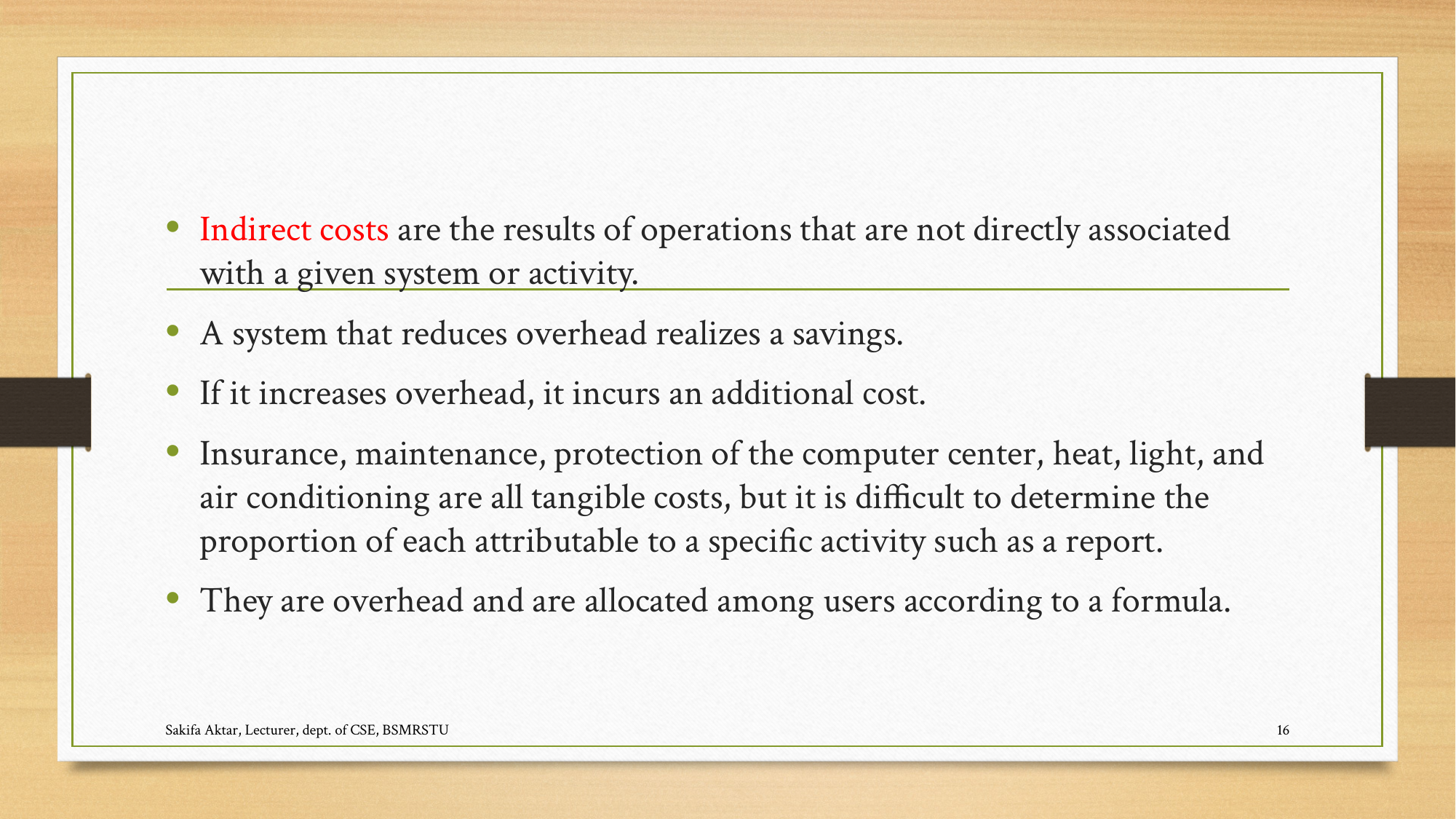

Indirect costs are the results of operations that are not directly associated with a given system or activity.
A system that reduces overhead realizes a savings.
If it increases overhead, it incurs an additional cost.
Insurance, maintenance, protection of the computer center, heat, light, and air conditioning are all tangible costs, but it is difficult to determine the proportion of each attributable to a specific activity such as a report.
They are overhead and are allocated among users according to a formula.
Sakifa Aktar, Lecturer, dept. of CSE, BSMRSTU
16